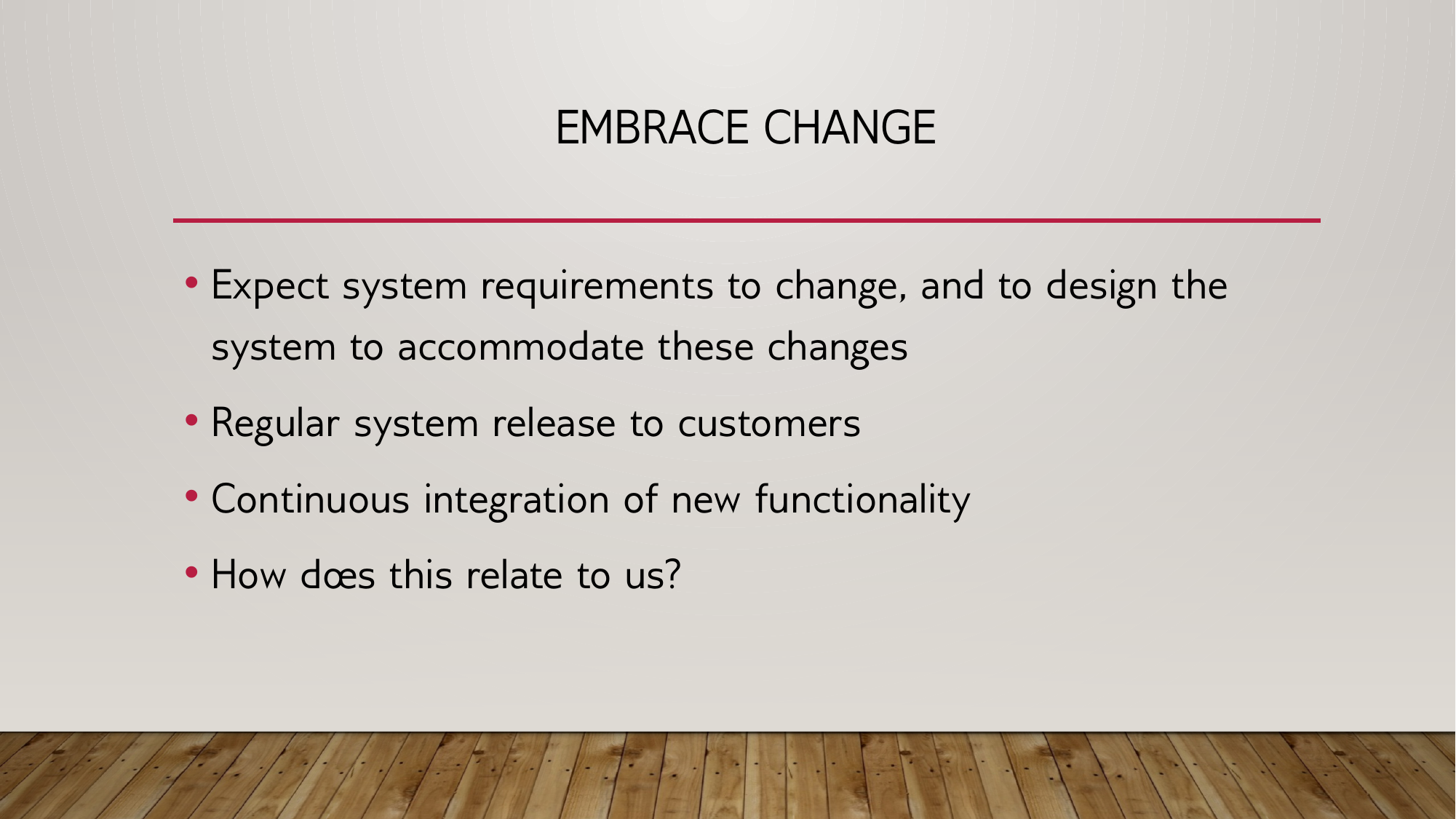

# Embrace change
Expect system requirements to change, and to design the system to accommodate these changes
Regular system release to customers
Continuous integration of new functionality
How does this relate to us?